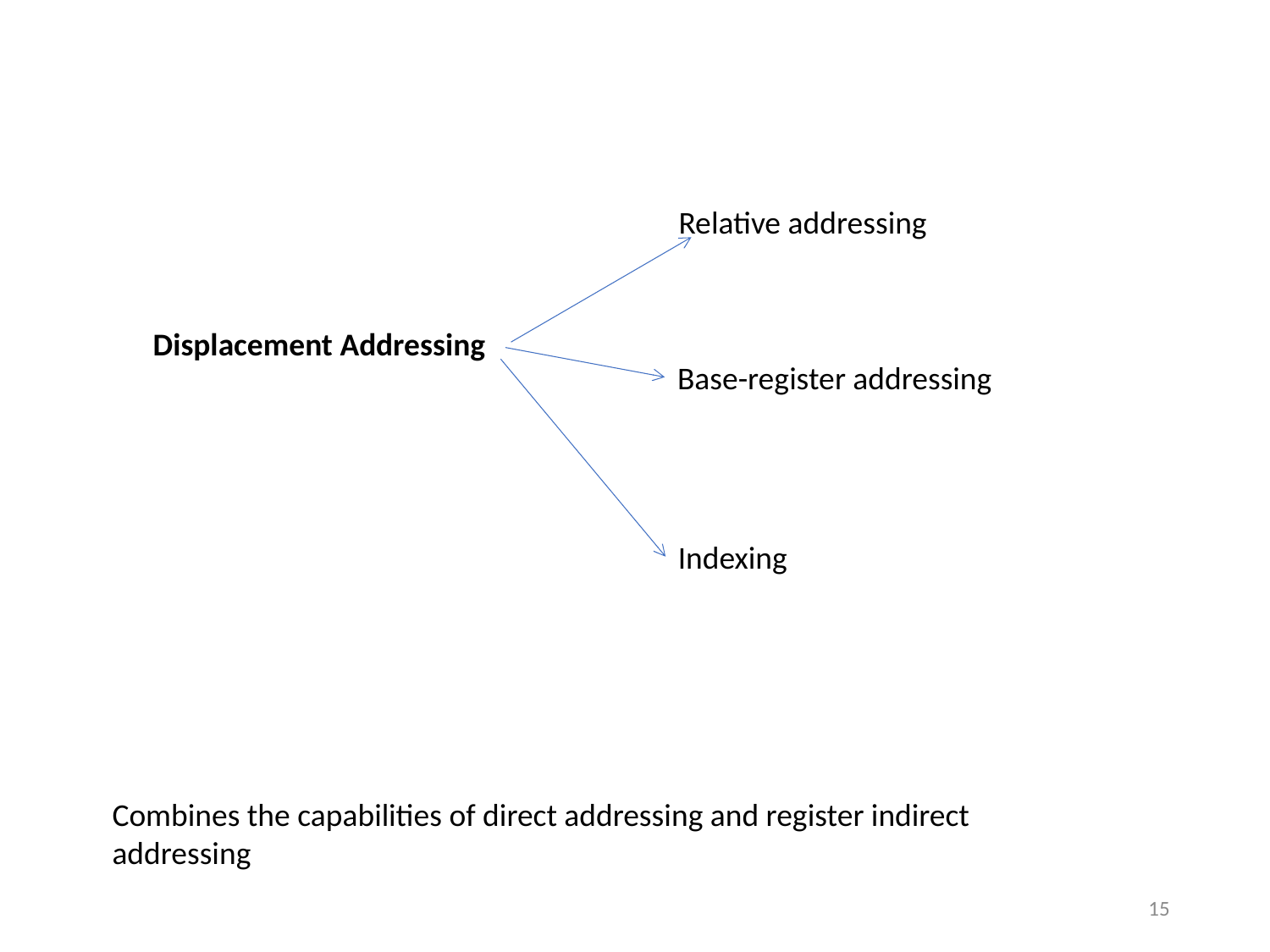

#
Relative addressing
Displacement Addressing
Base-register addressing
Indexing
Combines the capabilities of direct addressing and register indirect addressing
15